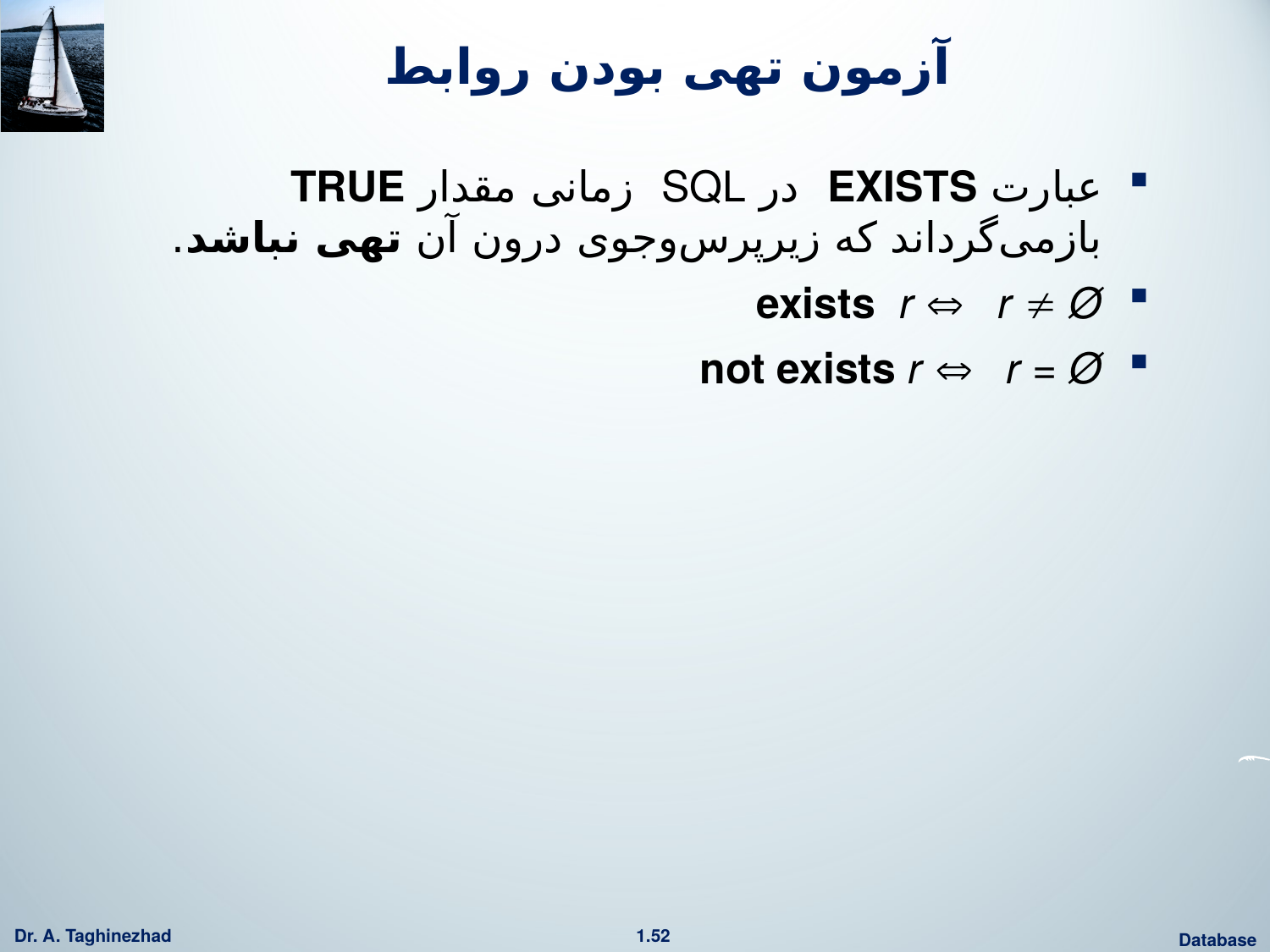

# آزمون تهی بودن روابط
عبارت EXISTS  در SQL  زمانی مقدار TRUE  بازمی‌گرداند که زیرپرس‌وجوی درون آن تهی نباشد.
exists  r ⇔  r ≠ Ø
not exists r ⇔  r = Ø